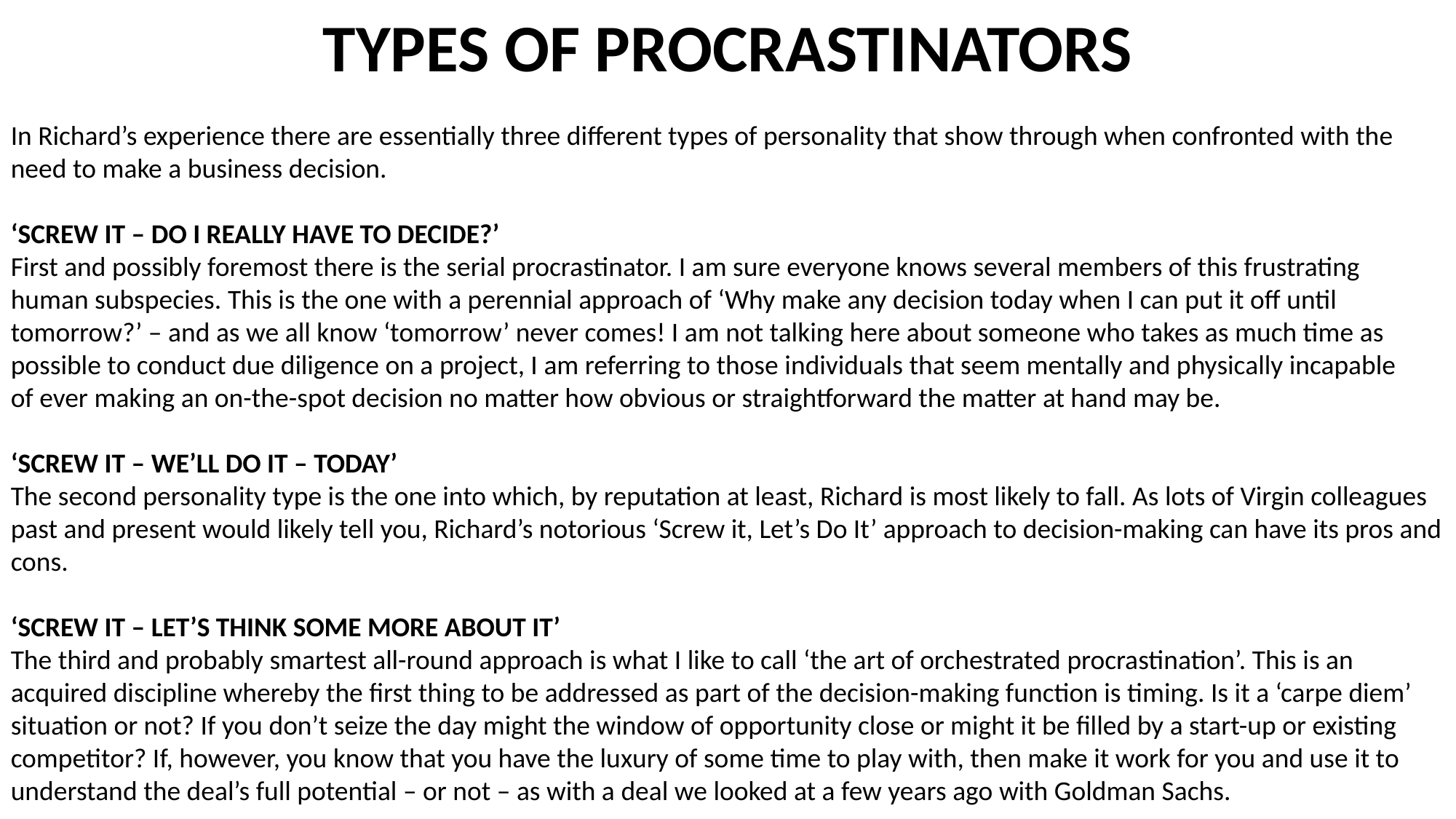

TYPES OF PROCRASTINATORS

In Richard’s experience there are essentially three different types of personality that show through when confronted with the need to make a business decision.

‘SCREW IT – DO I REALLY HAVE TO DECIDE?’
First and possibly foremost there is the serial procrastinator. I am sure everyone knows several members of this frustrating human subspecies. This is the one with a perennial approach of ‘Why make any decision today when I can put it off until tomorrow?’ – and as we all know ‘tomorrow’ never comes! I am not talking here about someone who takes as much time as possible to conduct due diligence on a project, I am referring to those individuals that seem mentally and physically incapable
of ever making an on-the-spot decision no matter how obvious or straightforward the matter at hand may be.

‘SCREW IT – WE’LL DO IT – TODAY’
The second personality type is the one into which, by reputation at least, Richard is most likely to fall. As lots of Virgin colleagues past and present would likely tell you, Richard’s notorious ‘Screw it, Let’s Do It’ approach to decision-making can have its pros and cons.

‘SCREW IT – LET’S THINK SOME MORE ABOUT IT’
The third and probably smartest all-round approach is what I like to call ‘the art of orchestrated procrastination’. This is an acquired discipline whereby the first thing to be addressed as part of the decision-making function is timing. Is it a ‘carpe diem’ situation or not? If you don’t seize the day might the window of opportunity close or might it be filled by a start-up or existing competitor? If, however, you know that you have the luxury of some time to play with, then make it work for you and use it to understand the deal’s full potential – or not – as with a deal we looked at a few years ago with Goldman Sachs.